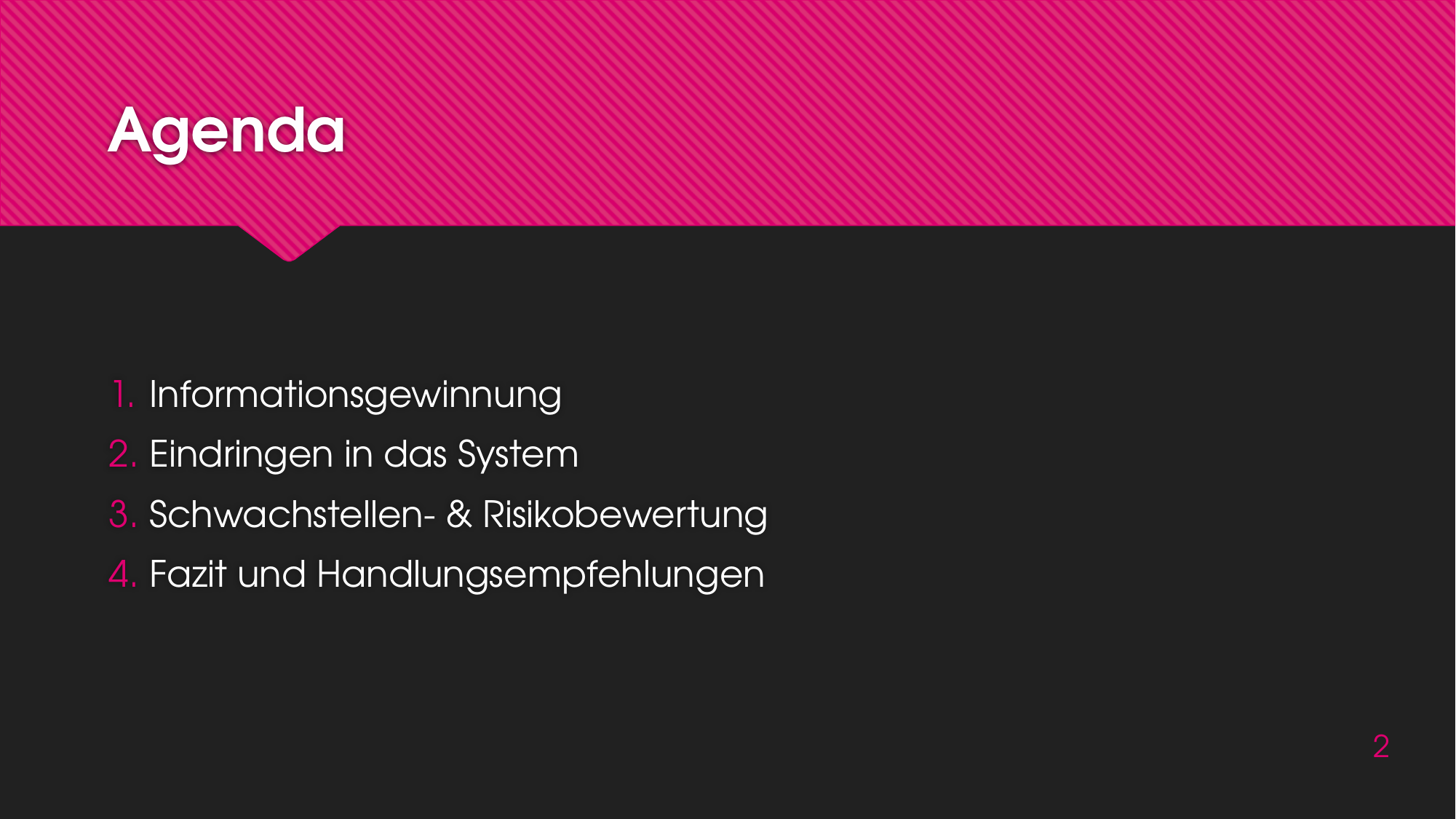

# Agenda
Informationsgewinnung
Eindringen in das System
Schwachstellen- & Risikobewertung
Fazit und Handlungsempfehlungen
2